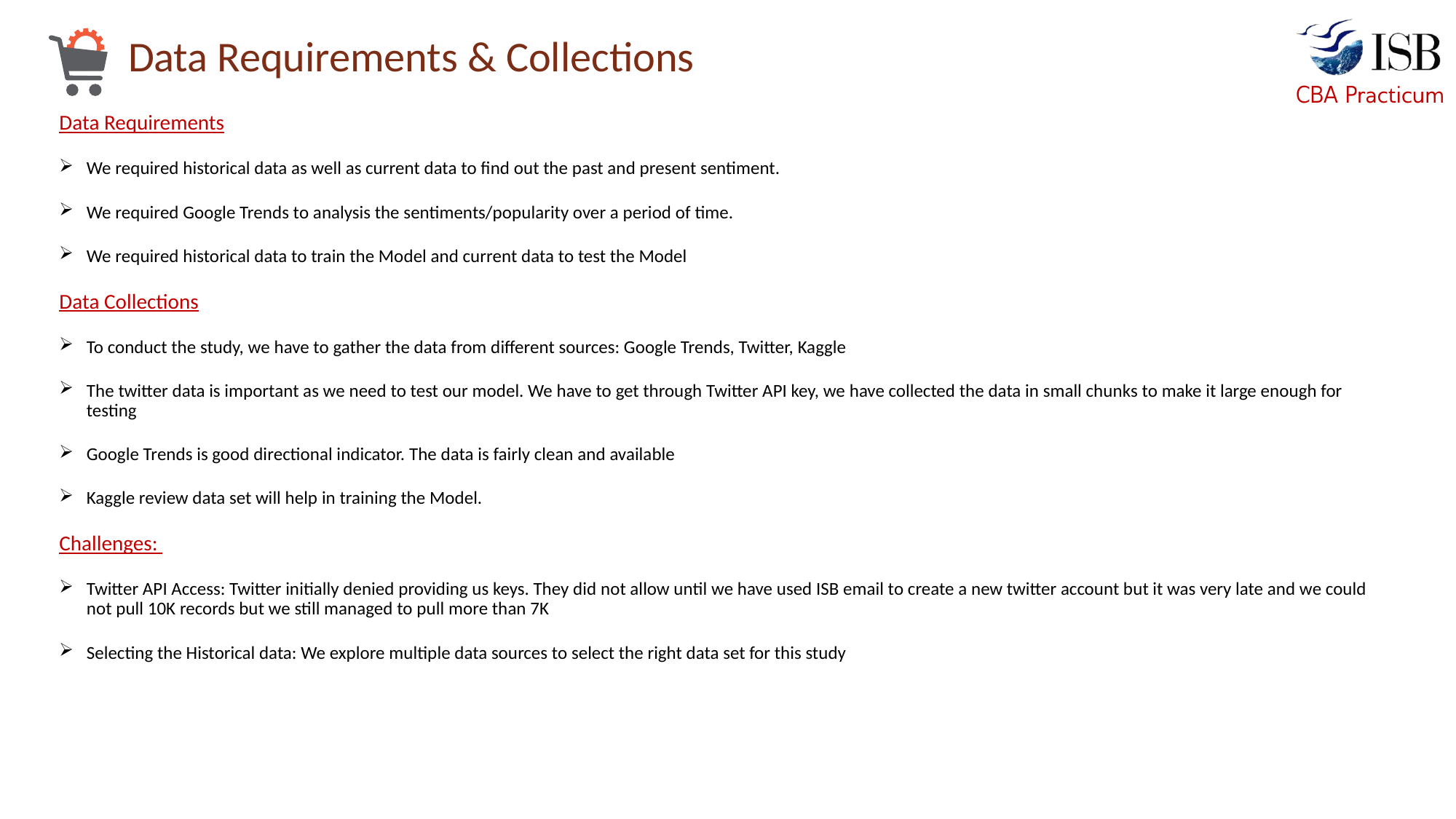

# Data Requirements & Collections

Data Requirements
We required historical data as well as current data to find out the past and present sentiment.
We required Google Trends to analysis the sentiments/popularity over a period of time.
We required historical data to train the Model and current data to test the Model
Data Collections
To conduct the study, we have to gather the data from different sources: Google Trends, Twitter, Kaggle
The twitter data is important as we need to test our model. We have to get through Twitter API key, we have collected the data in small chunks to make it large enough for testing
Google Trends is good directional indicator. The data is fairly clean and available
Kaggle review data set will help in training the Model.
Challenges:
Twitter API Access: Twitter initially denied providing us keys. They did not allow until we have used ISB email to create a new twitter account but it was very late and we could not pull 10K records but we still managed to pull more than 7K
Selecting the Historical data: We explore multiple data sources to select the right data set for this study
5